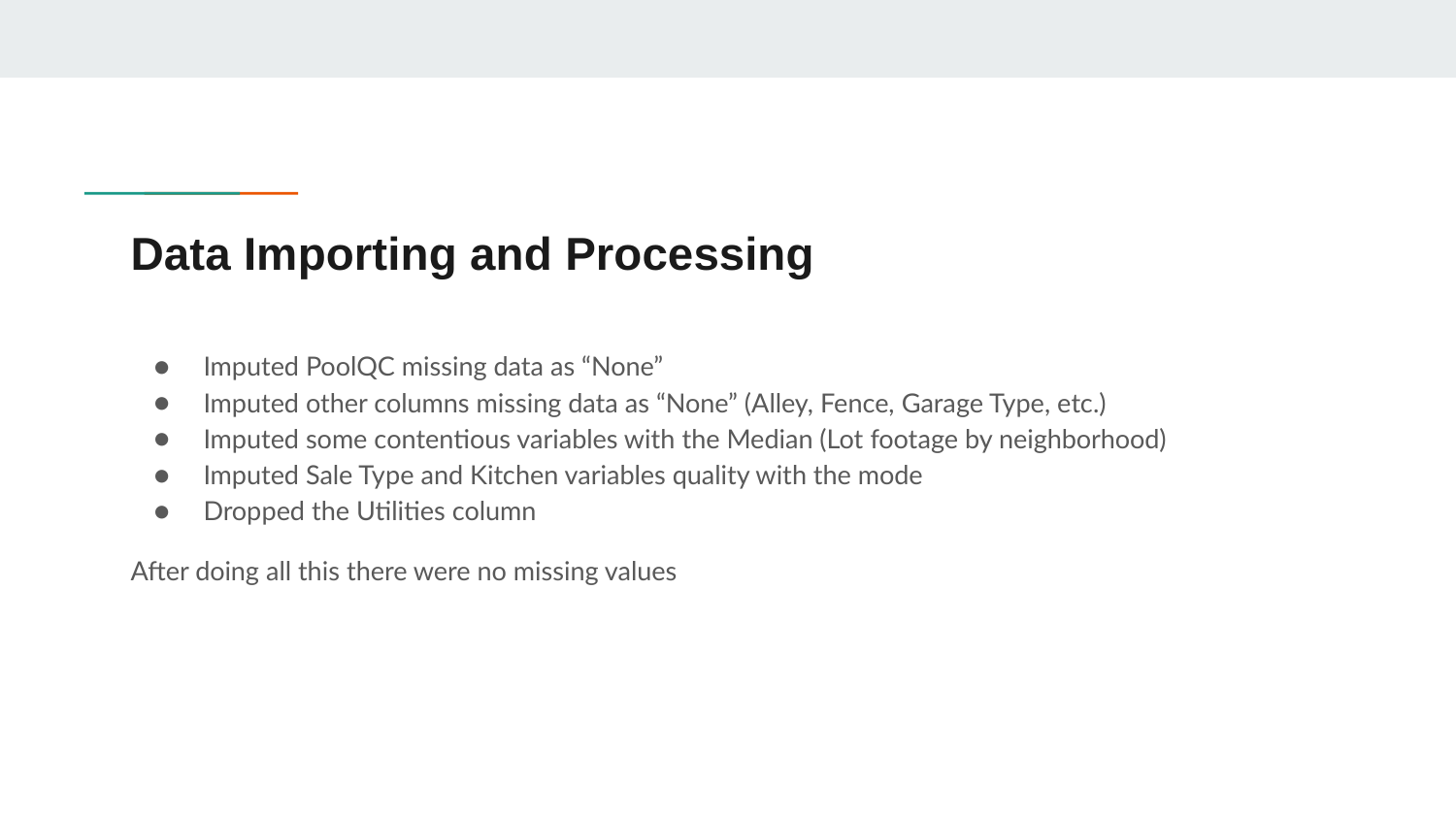

# Data Importing and Processing

Imputed PoolQC missing data as “None”
Imputed other columns missing data as “None” (Alley, Fence, Garage Type, etc.)
Imputed some contentious variables with the Median (Lot footage by neighborhood)
Imputed Sale Type and Kitchen variables quality with the mode
Dropped the Utilities column
After doing all this there were no missing values